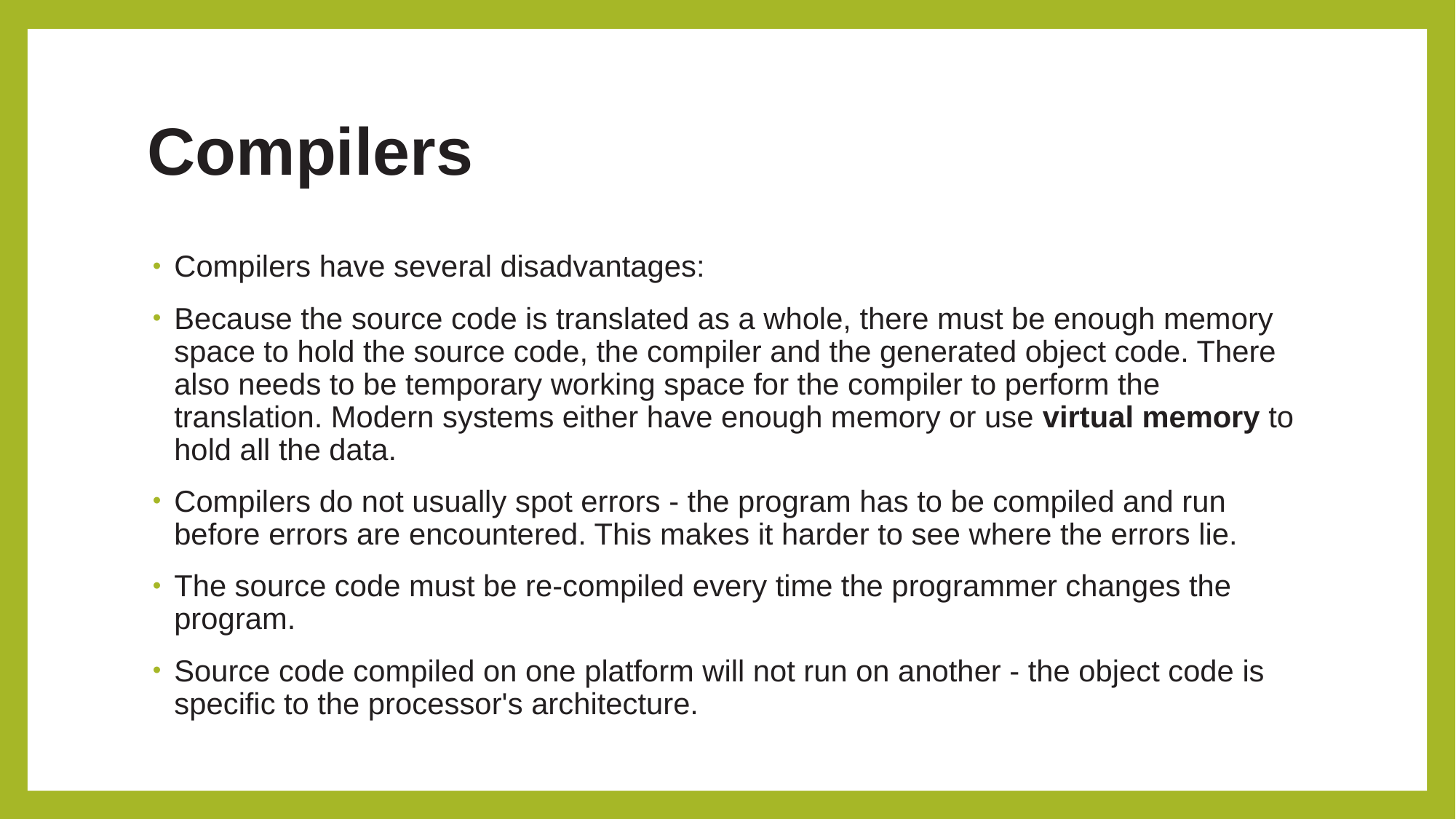

# Compilers
Compilers have several disadvantages:
Because the source code is translated as a whole, there must be enough memory space to hold the source code, the compiler and the generated object code. There also needs to be temporary working space for the compiler to perform the translation. Modern systems either have enough memory or use virtual memory to hold all the data.
Compilers do not usually spot errors - the program has to be compiled and run before errors are encountered. This makes it harder to see where the errors lie.
The source code must be re-compiled every time the programmer changes the program.
Source code compiled on one platform will not run on another - the object code is specific to the processor's architecture.